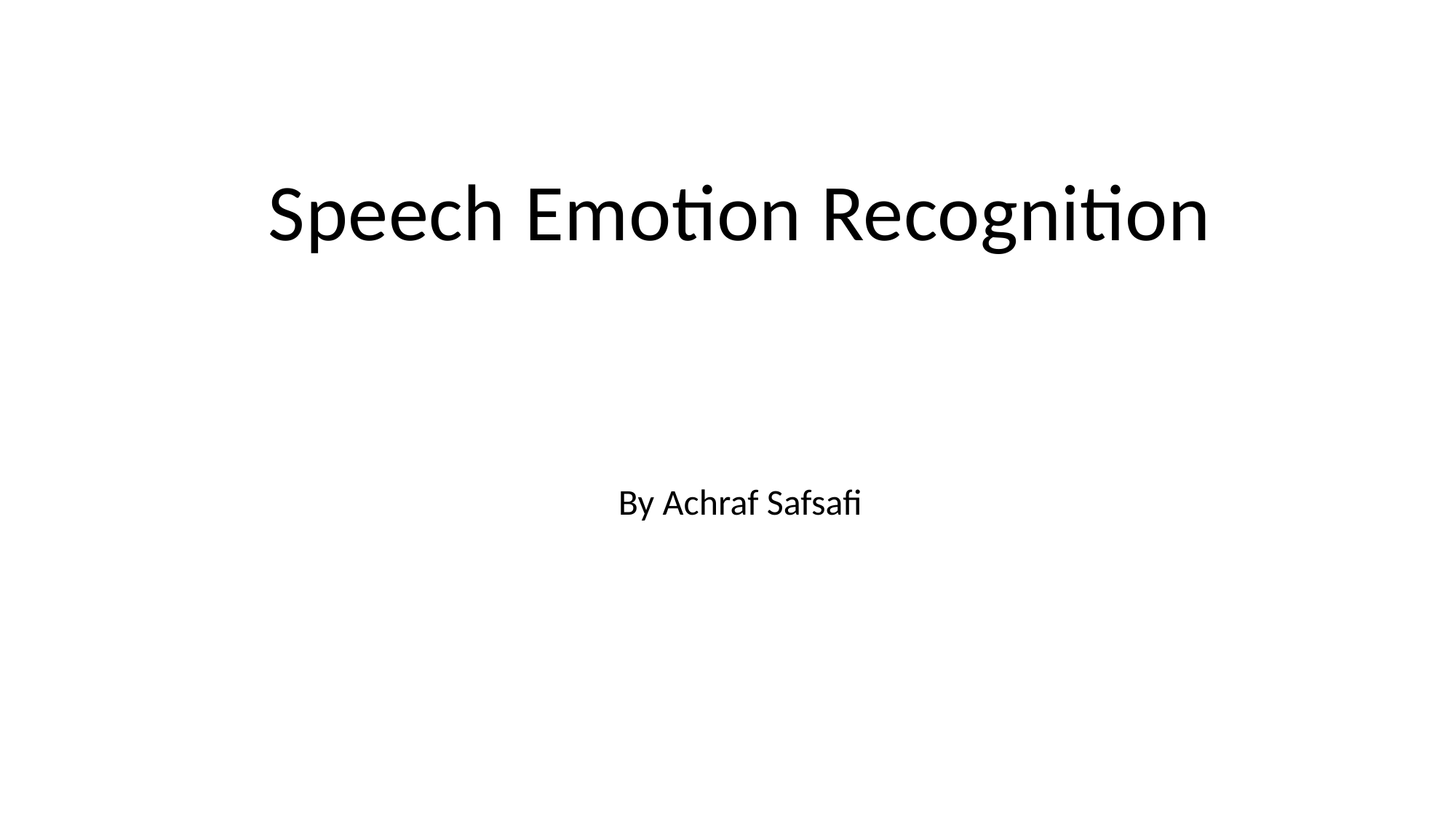

# Speech Emotion Recognition
By Achraf Safsafi